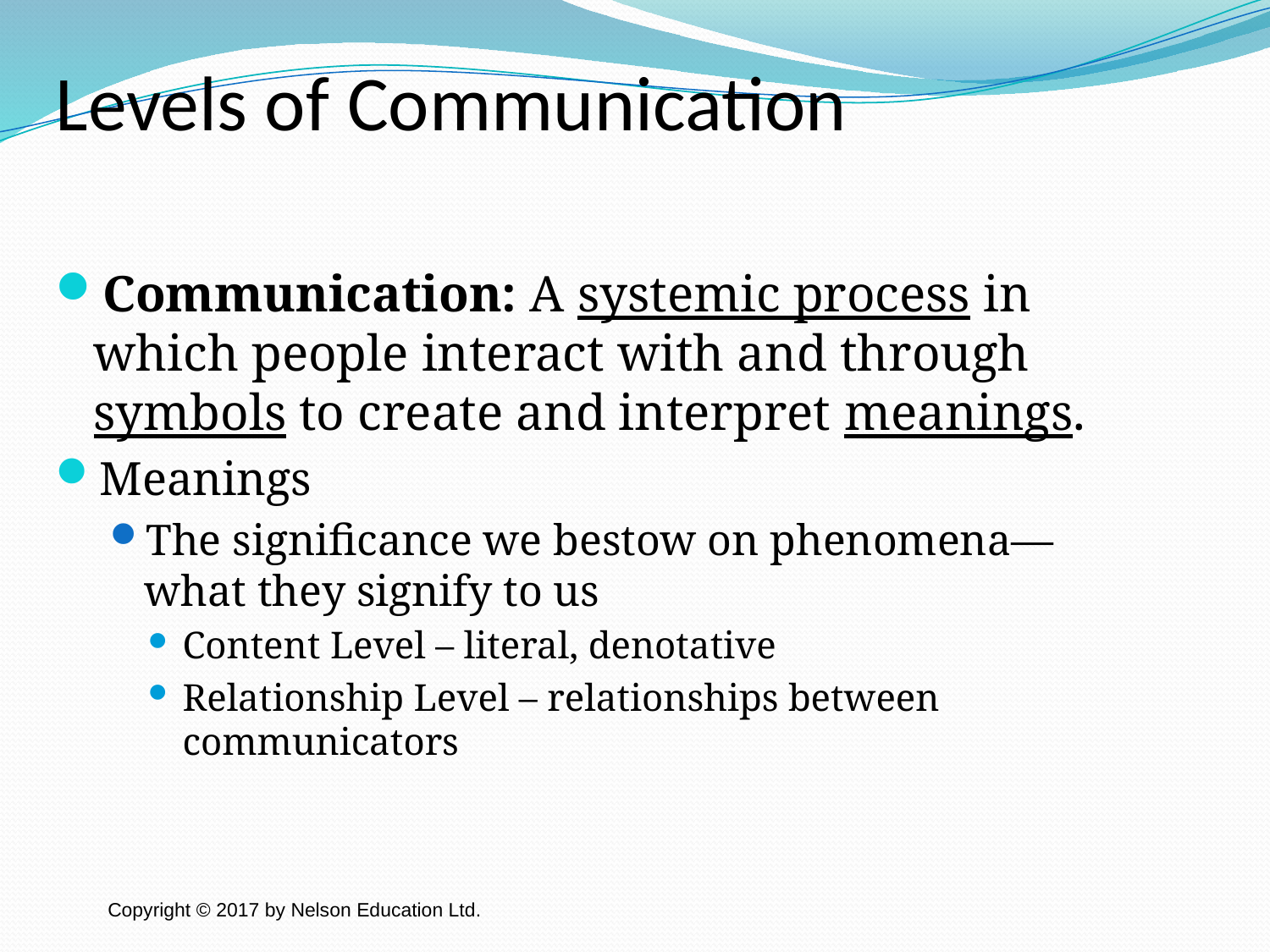

Levels of Communication
Communication: A systemic process in which people interact with and through symbols to create and interpret meanings.
Meanings
The significance we bestow on phenomena—what they signify to us
Content Level – literal, denotative
Relationship Level – relationships between communicators